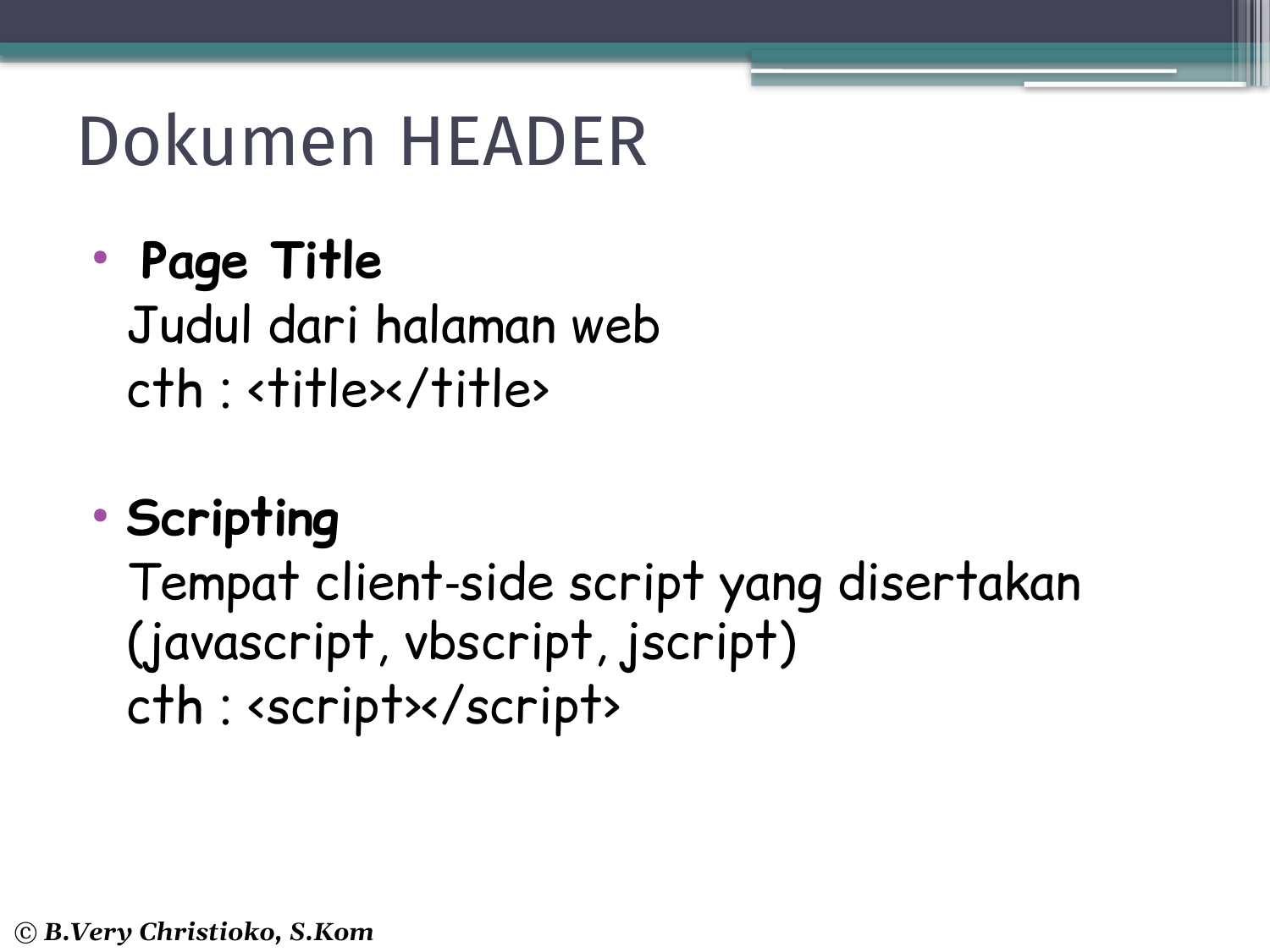

# Dokumen HEADER
 Page Title
	Judul dari halaman web
	cth : <title></title>

Scripting
	Tempat client‐side script yang disertakan (javascript, vbscript, jscript)
	cth : <script></script>
© B.Very Christioko, S.Kom